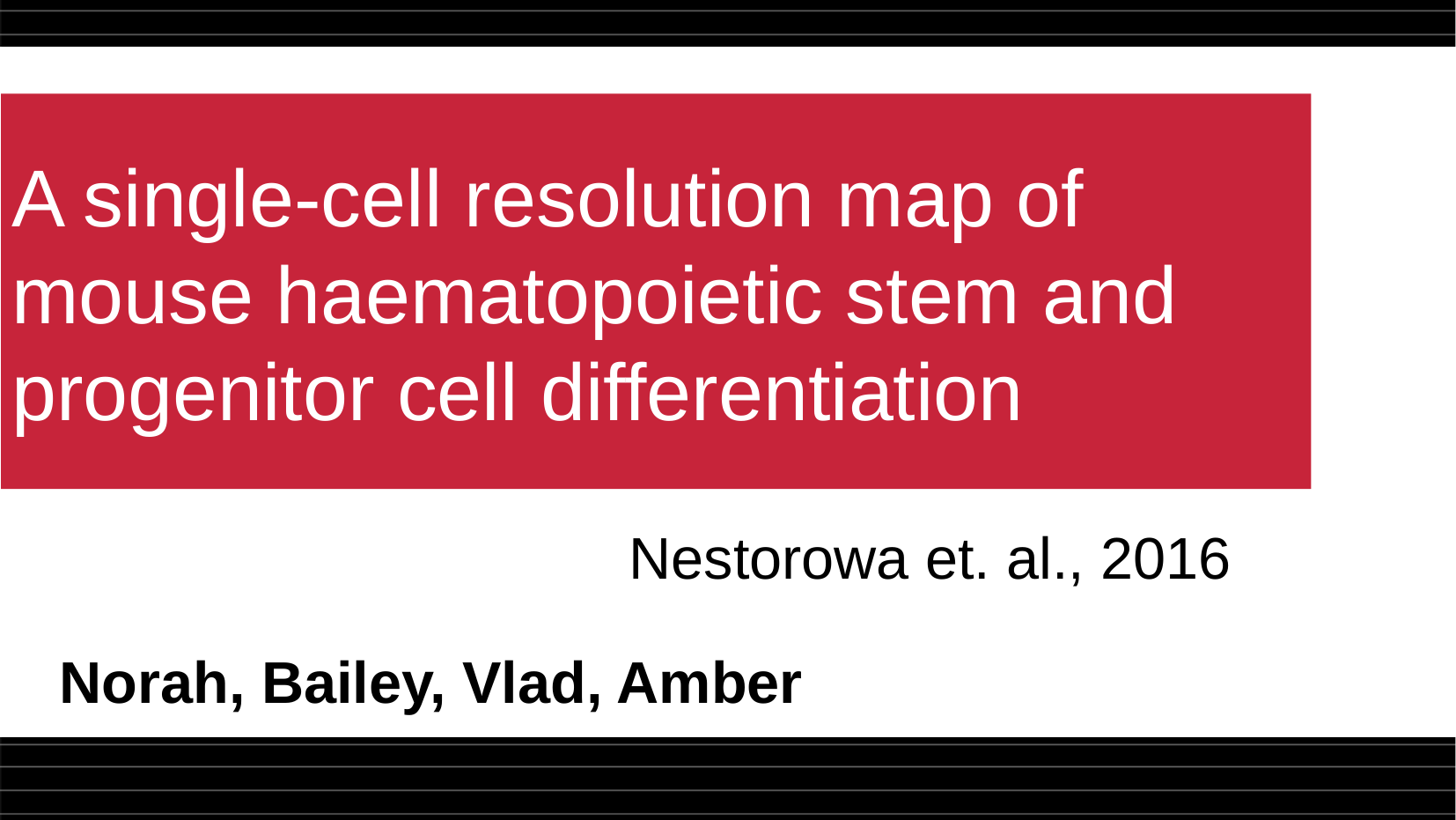

A single-cell resolution map of mouse haematopoietic stem and progenitor cell differentiation
Nestorowa et. al., 2016
Norah, Bailey, Vlad, Amber